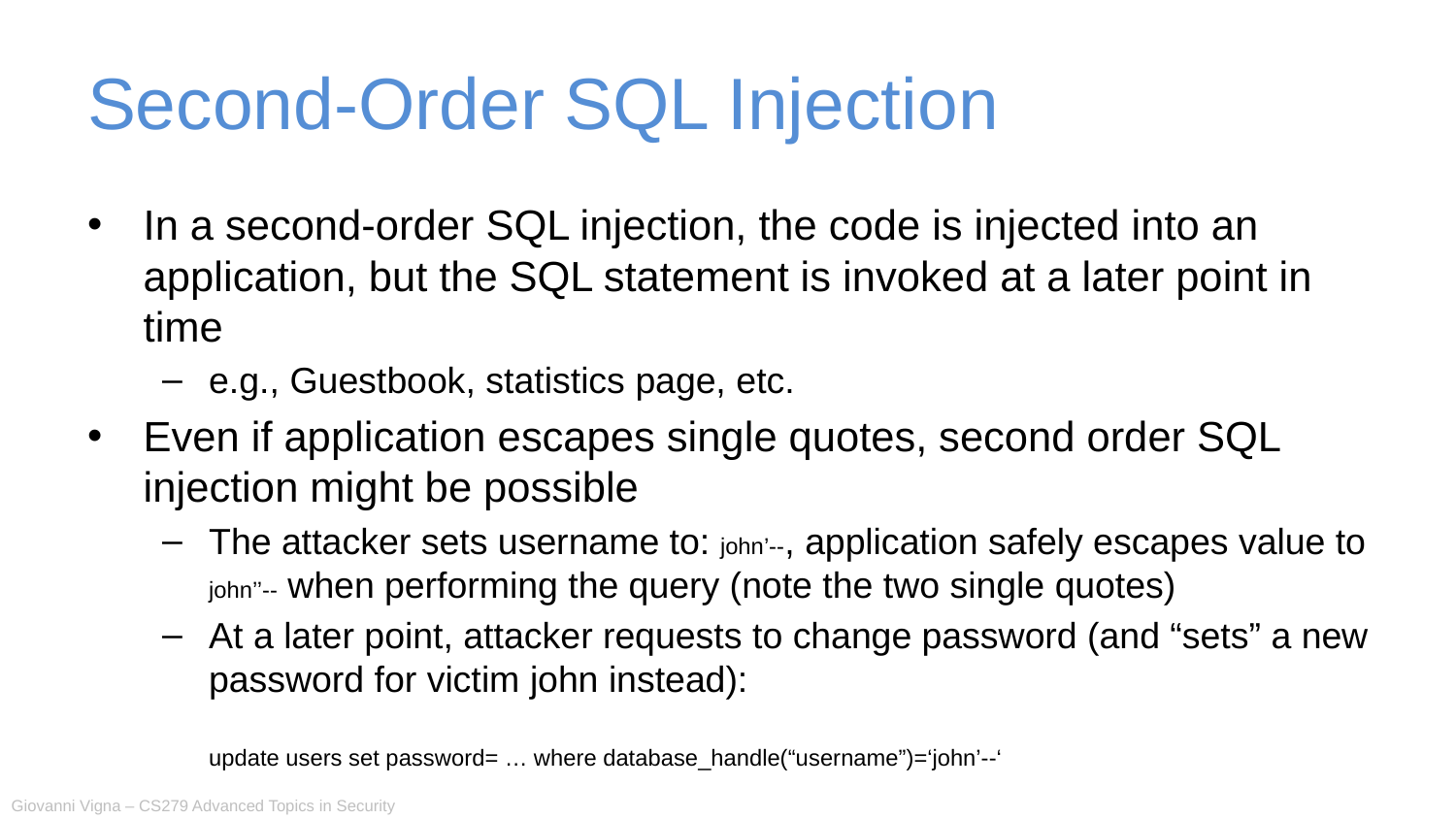

# Second-Order SQL Injection
In a second-order SQL injection, the code is injected into an application, but the SQL statement is invoked at a later point in time
e.g., Guestbook, statistics page, etc.
Even if application escapes single quotes, second order SQL injection might be possible
The attacker sets username to: john’--, application safely escapes value to john’’-- when performing the query (note the two single quotes)
At a later point, attacker requests to change password (and “sets” a new password for victim john instead):
update users set password= … where database_handle(“username”)=‘john’--‘